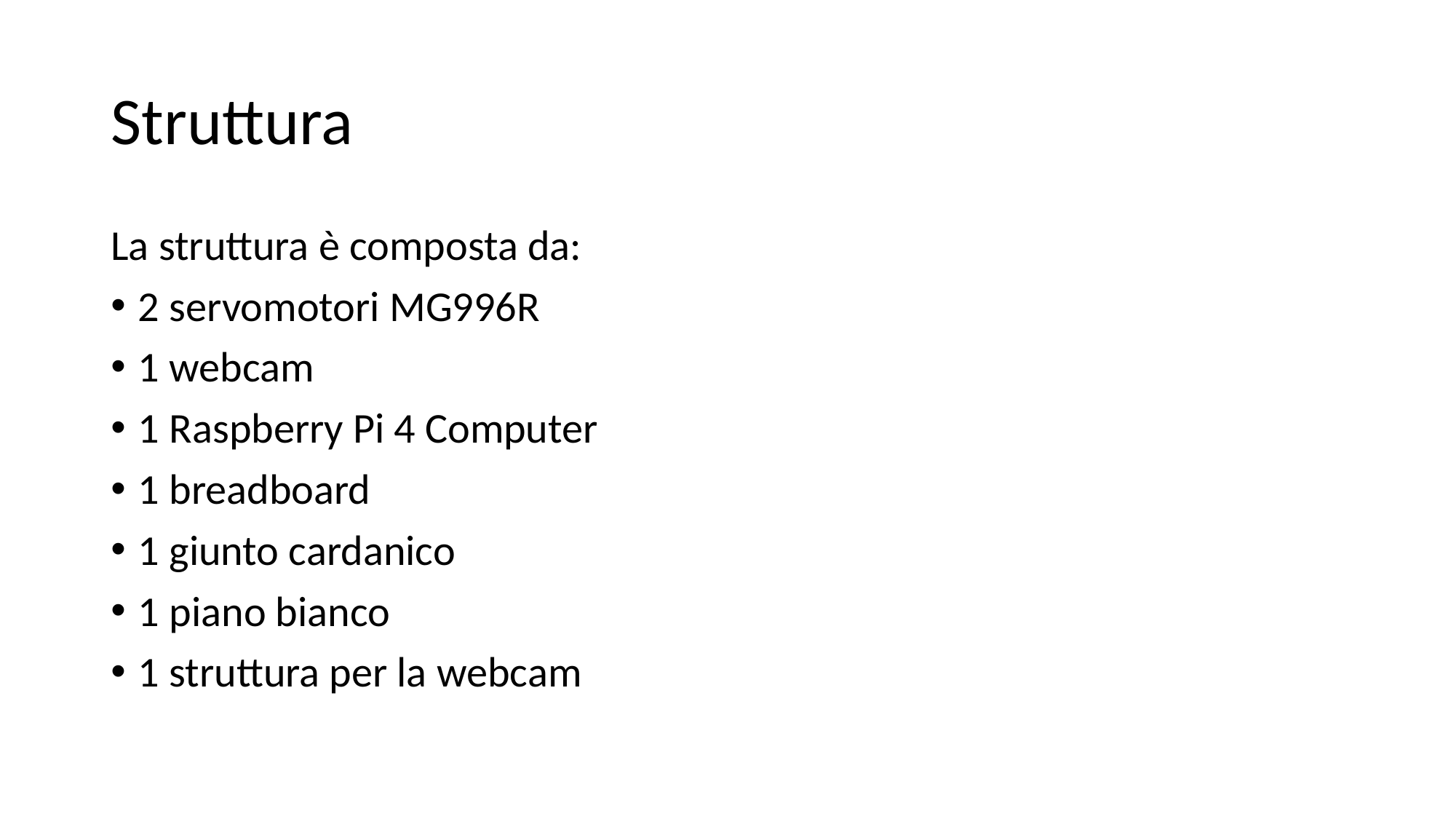

# Struttura
La struttura è composta da:
2 servomotori MG996R
1 webcam
1 Raspberry Pi 4 Computer
1 breadboard
1 giunto cardanico
1 piano bianco
1 struttura per la webcam